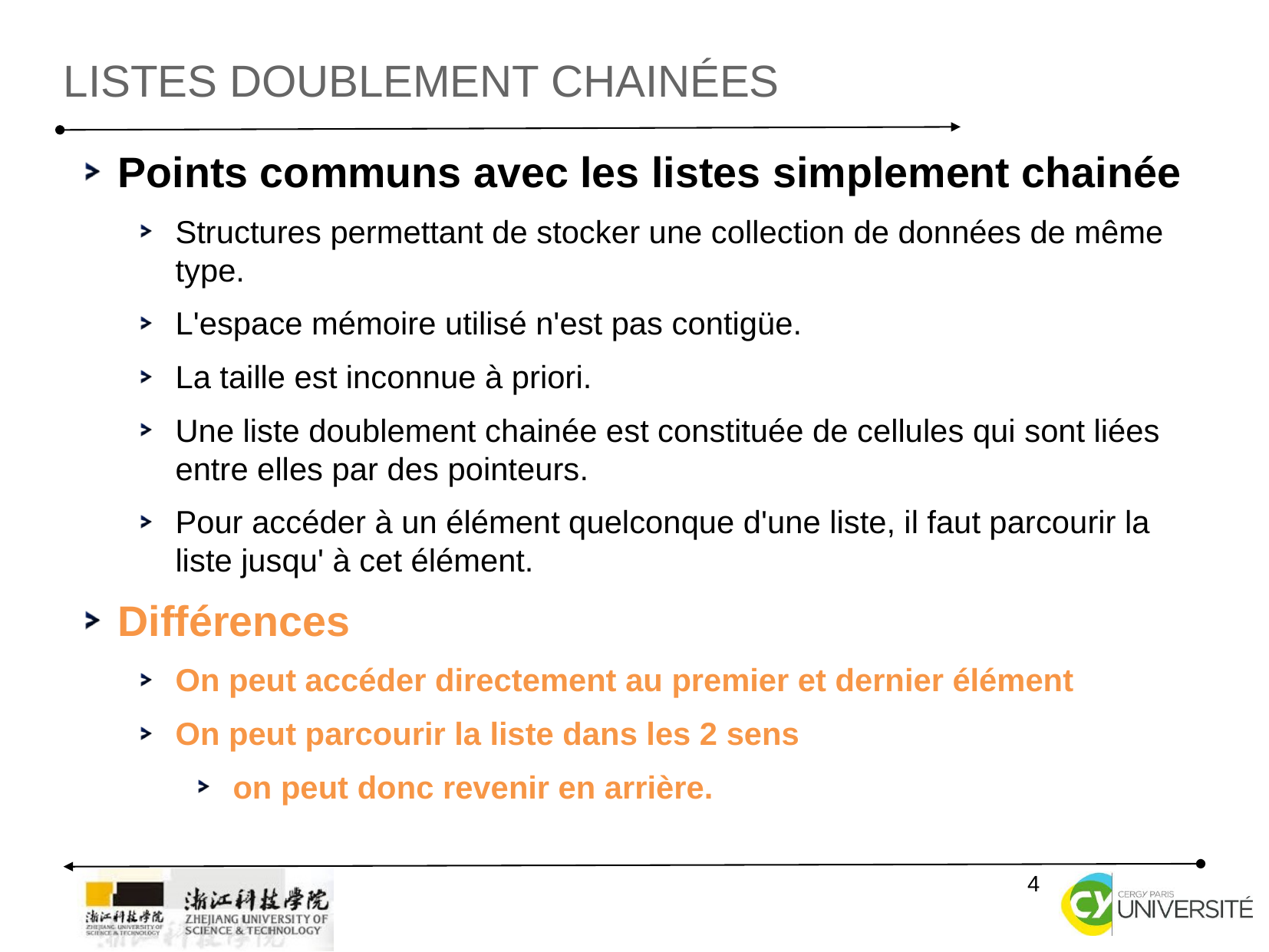

listes doublement chainées
Points communs avec les listes simplement chainée
Structures permettant de stocker une collection de données de même type.
L'espace mémoire utilisé n'est pas contigüe.
La taille est inconnue à priori.
Une liste doublement chainée est constituée de cellules qui sont liées entre elles par des pointeurs.
Pour accéder à un élément quelconque d'une liste, il faut parcourir la liste jusqu' à cet élément.
Différences
On peut accéder directement au premier et dernier élément
On peut parcourir la liste dans les 2 sens
on peut donc revenir en arrière.